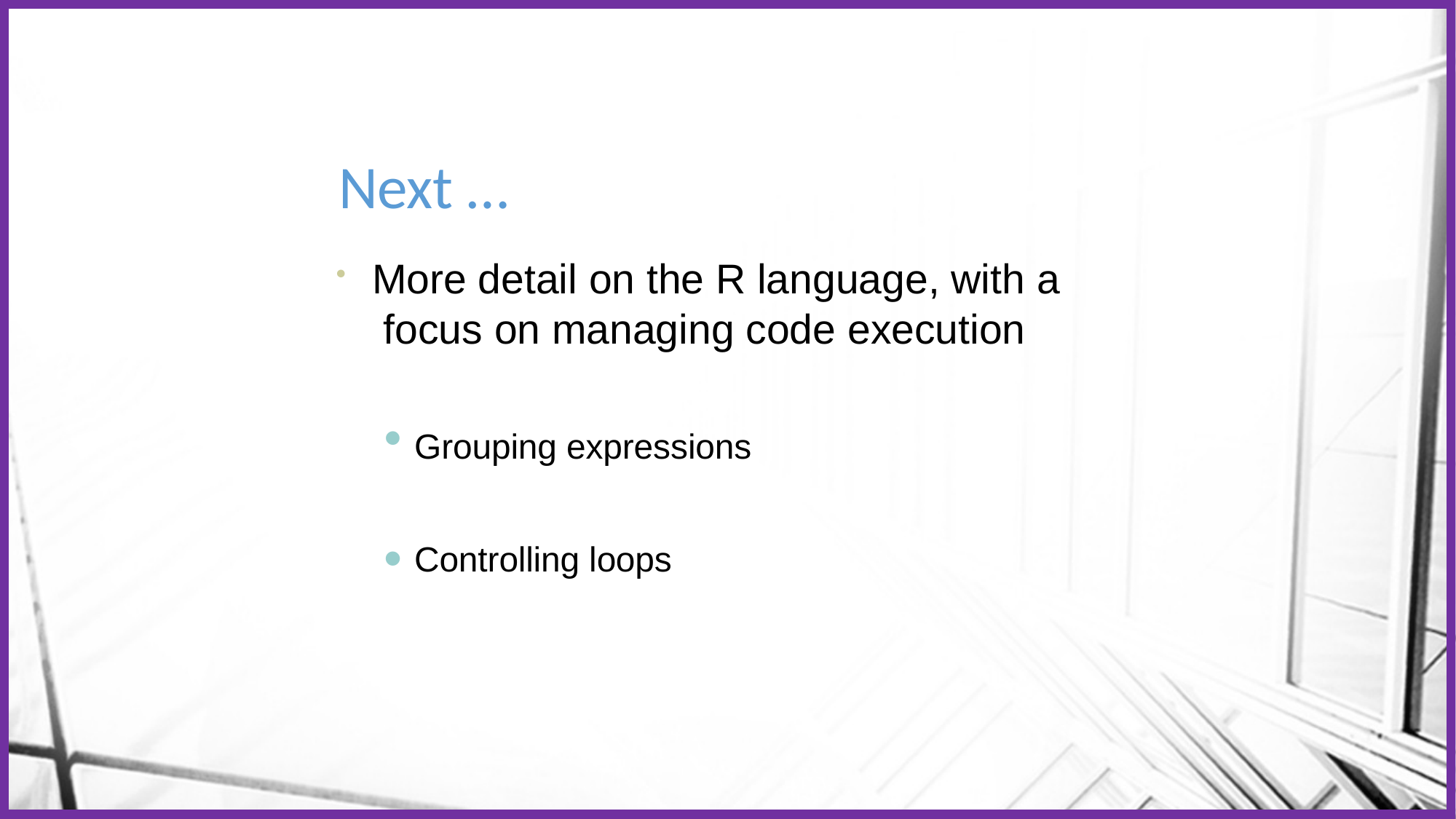

# Next …
More detail on the R language, with a  focus on managing code execution

Grouping expressions

Controlling loops